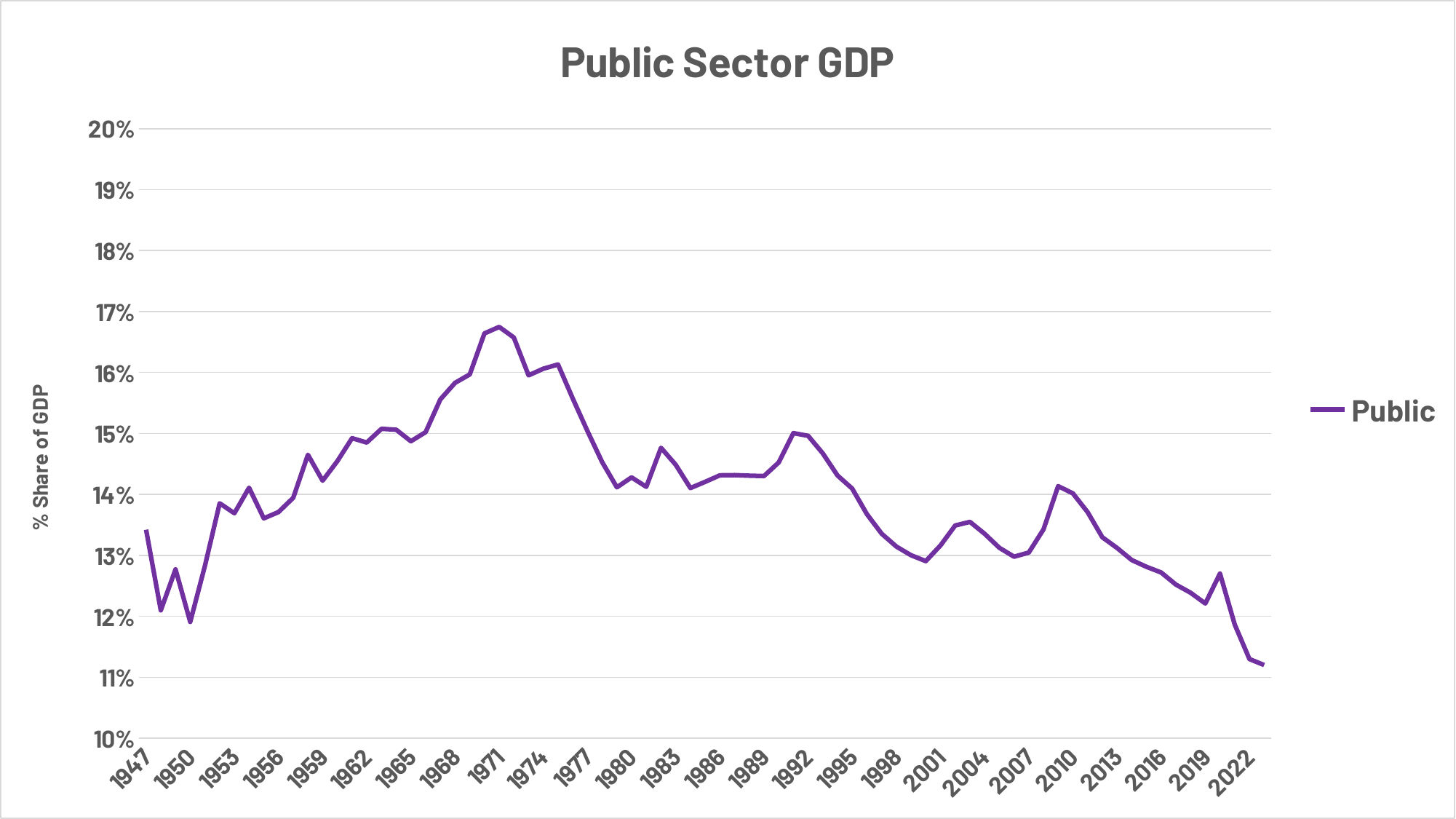

### Chart: Public Sector GDP

| Category | Public |
|---|---|
| 1947 | 0.13421474358974358 |
| 1948 | 0.12099125364431489 |
| 1949 | 0.12770642201834861 |
| 1950 | 0.11907938625750503 |
| 1951 | 0.12827904295185932 |
| 1952 | 0.13854109961894392 |
| 1953 | 0.13691240688415102 |
| 1954 | 0.141101152368758 |
| 1955 | 0.13607520564042305 |
| 1956 | 0.137102158913866 |
| 1957 | 0.13945147679324893 |
| 1958 | 0.14650872817955113 |
| 1959 | 0.14225460122699388 |
| 1960 | 0.14546460176991152 |
| 1961 | 0.14923514763429388 |
| 1962 | 0.1485099337748344 |
| 1963 | 0.15076874803890802 |
| 1964 | 0.15062089116143168 |
| 1965 | 0.1487269298127442 |
| 1966 | 0.15021511985248923 |
| 1967 | 0.1555813953488372 |
| 1968 | 0.15830321071656392 |
| 1969 | 0.15968946540880502 |
| 1970 | 0.1664181885948565 |
| 1971 | 0.16748218731221562 |
| 1972 | 0.16574153701821592 |
| 1973 | 0.15953416584818297 |
| 1974 | 0.1606264561221848 |
| 1975 | 0.1613152115852573 |
| 1976 | 0.15575126768081132 |
| 1977 | 0.15039869343837067 |
| 1978 | 0.14531150329576864 |
| 1979 | 0.14116617188094693 |
| 1980 | 0.14279214643194624 |
| 1981 | 0.1412535079513564 |
| 1982 | 0.14764639033435015 |
| 1983 | 0.14488167308750688 |
| 1984 | 0.14104913810184266 |
| 1985 | 0.14206038257663056 |
| 1986 | 0.14313477159577254 |
| 1987 | 0.1431660899653979 |
| 1988 | 0.1430753953097548 |
| 1989 | 0.14301161038730834 |
| 1990 | 0.1452432459626704 |
| 1991 | 0.15006008249163716 |
| 1992 | 0.14962272253235998 |
| 1993 | 0.14673548537602424 |
| 1994 | 0.1431139532330662 |
| 1995 | 0.14094794298205426 |
| 1996 | 0.13676113560917602 |
| 1997 | 0.1335571721693714 |
| 1998 | 0.13144944167365494 |
| 1999 | 0.13002668438703782 |
| 2000 | 0.1290618384727195 |
| 2001 | 0.1316304255379469 |
| 2002 | 0.134905893440448 |
| 2003 | 0.13549631646939703 |
| 2004 | 0.13354123694463543 |
| 2005 | 0.13124937688372842 |
| 2006 | 0.12978900510296407 |
| 2007 | 0.1304657220038275 |
| 2008 | 0.13426631189107577 |
| 2009 | 0.14135832740483903 |
| 2010 | 0.14017542693866702 |
| 2011 | 0.13709150117309196 |
| 2012 | 0.13297034576104344 |
| 2013 | 0.13122600824605468 |
| 2014 | 0.12923597662439446 |
| 2015 | 0.12812243782454222 |
| 2016 | 0.1271955713670373 |
| 2017 | 0.1252186150386751 |
| 2018 | 0.12387324148214132 |
| 2019 | 0.12210770659238623 |
| 2020 | 0.12702010386764134 |
| 2021 | 0.1186590263203456 |
| 2022 | 0.11299265582343215 |
| 2023 | 0.11201376588614284 |
#